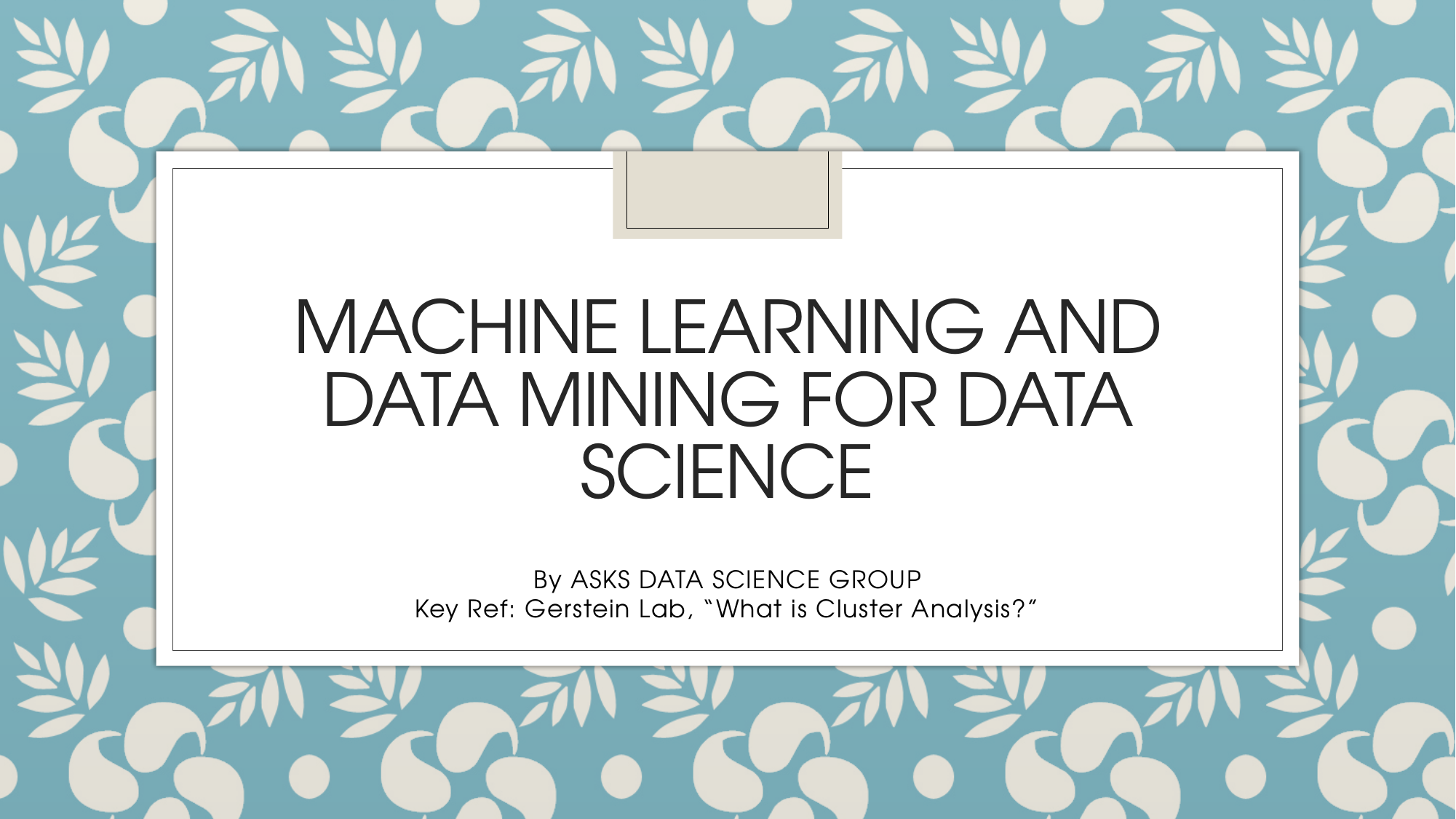

# Machine Learning and Data Mining for Data Science
By ASKS DATA SCIENCE GROUP
Key Ref: Gerstein Lab, “What is Cluster Analysis?”